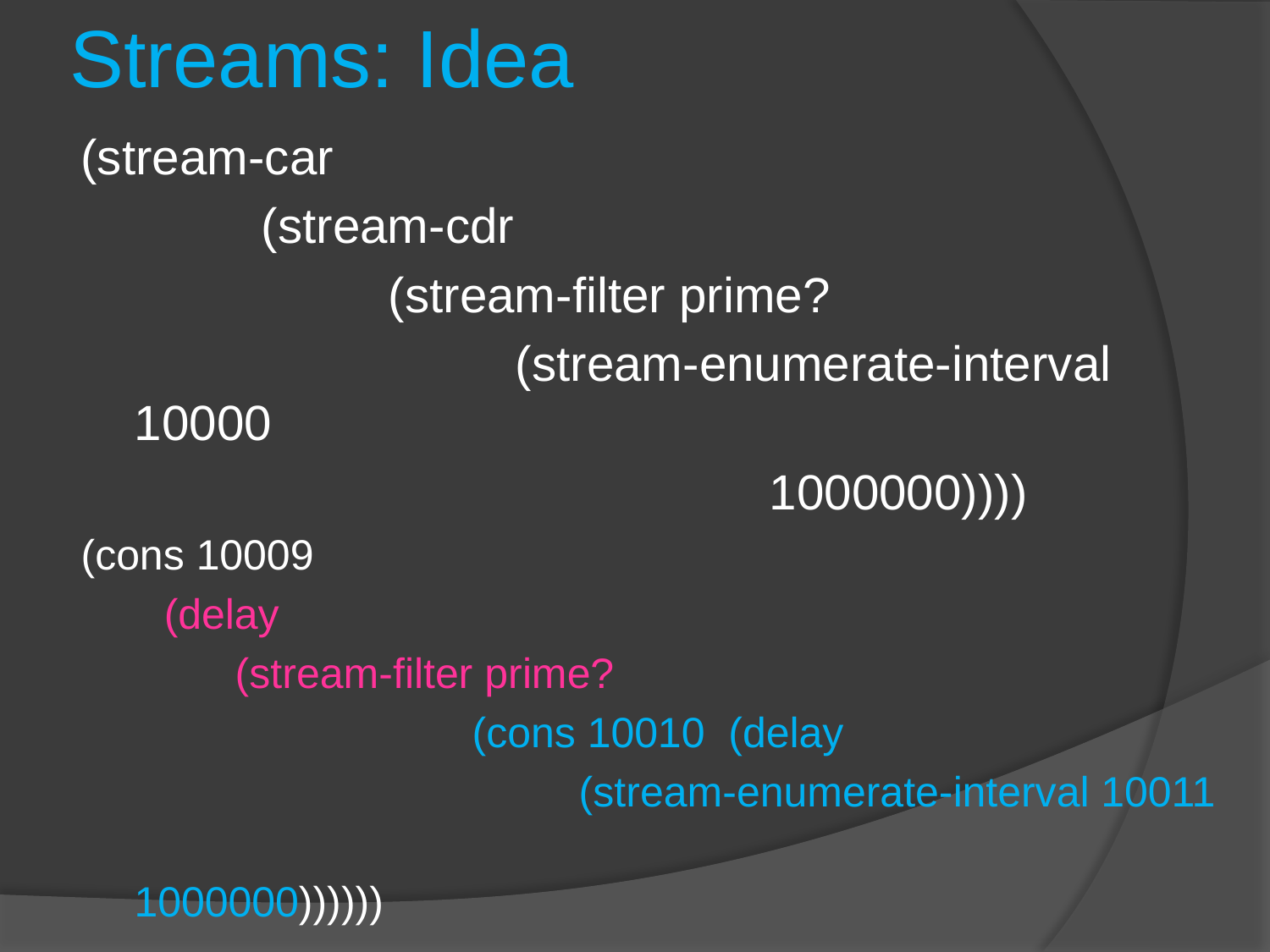

# Streams: Idea
(stream-car
		(stream-cdr
			(stream-filter prime?
				(stream-enumerate-interval 10000
						1000000))))
(cons 10009
       (delay
             (stream-filter prime?
                                 (cons 10010  (delay
                                          (stream-enumerate-interval 10011
								1000000))))))